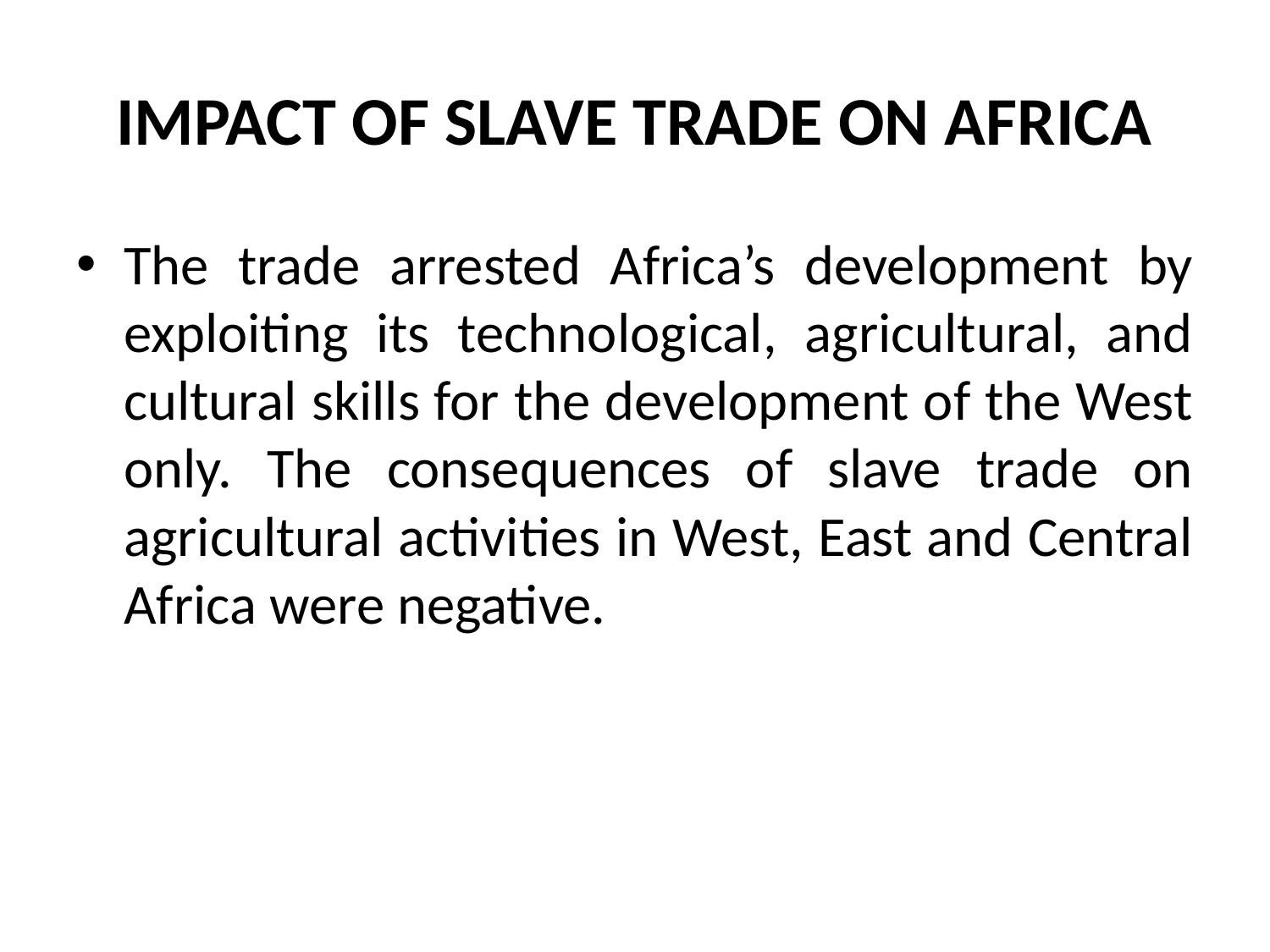

# IMPACT OF SLAVE TRADE ON AFRICA
The trade arrested Africa’s development by exploiting its technological, agricultural, and cultural skills for the development of the West only. The consequences of slave trade on agricultural activities in West, East and Central Africa were negative.